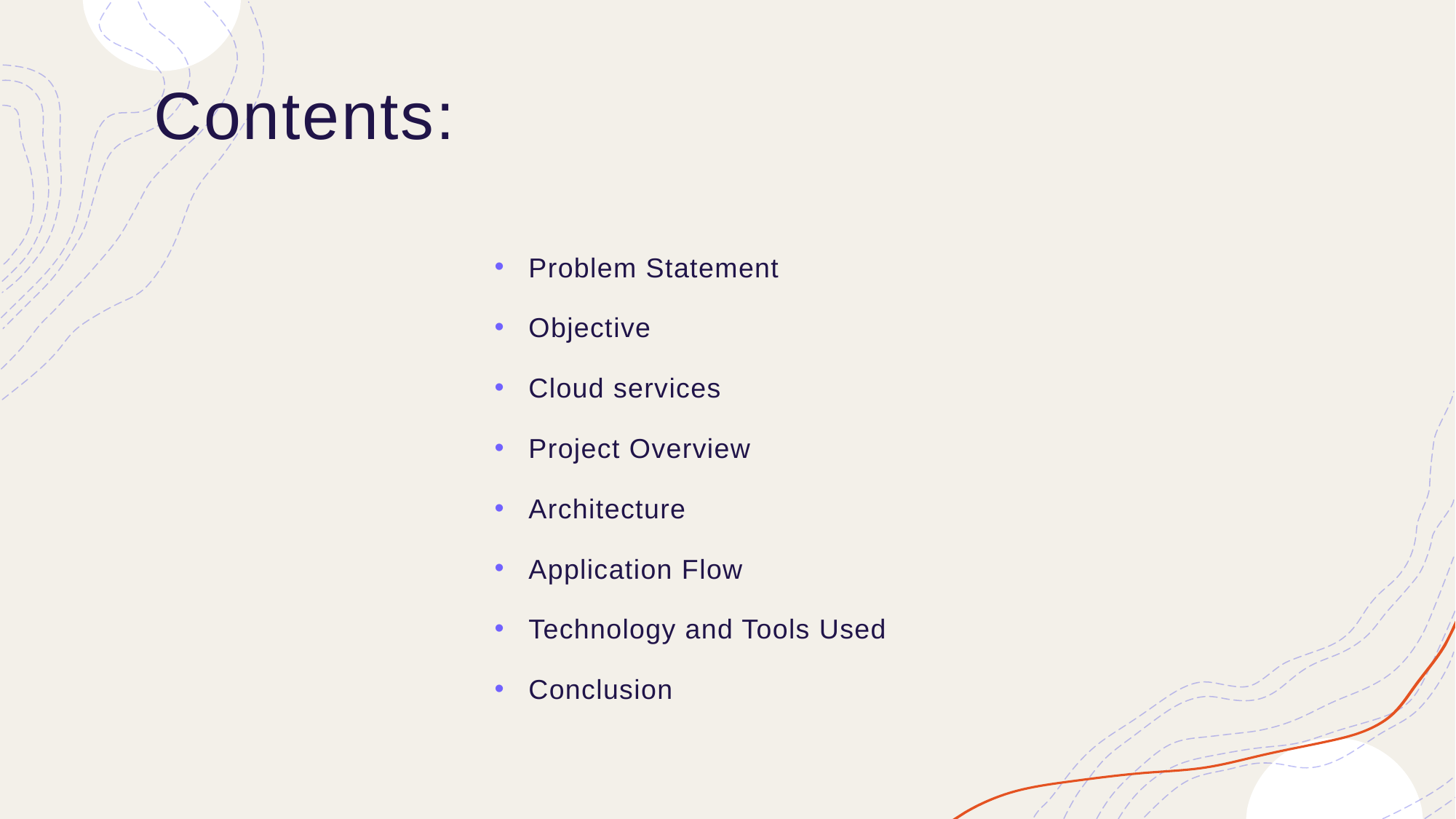

# Contents:
Problem Statement
Objective
Cloud services
Project Overview
Architecture
Application Flow
Technology and Tools Used
Conclusion